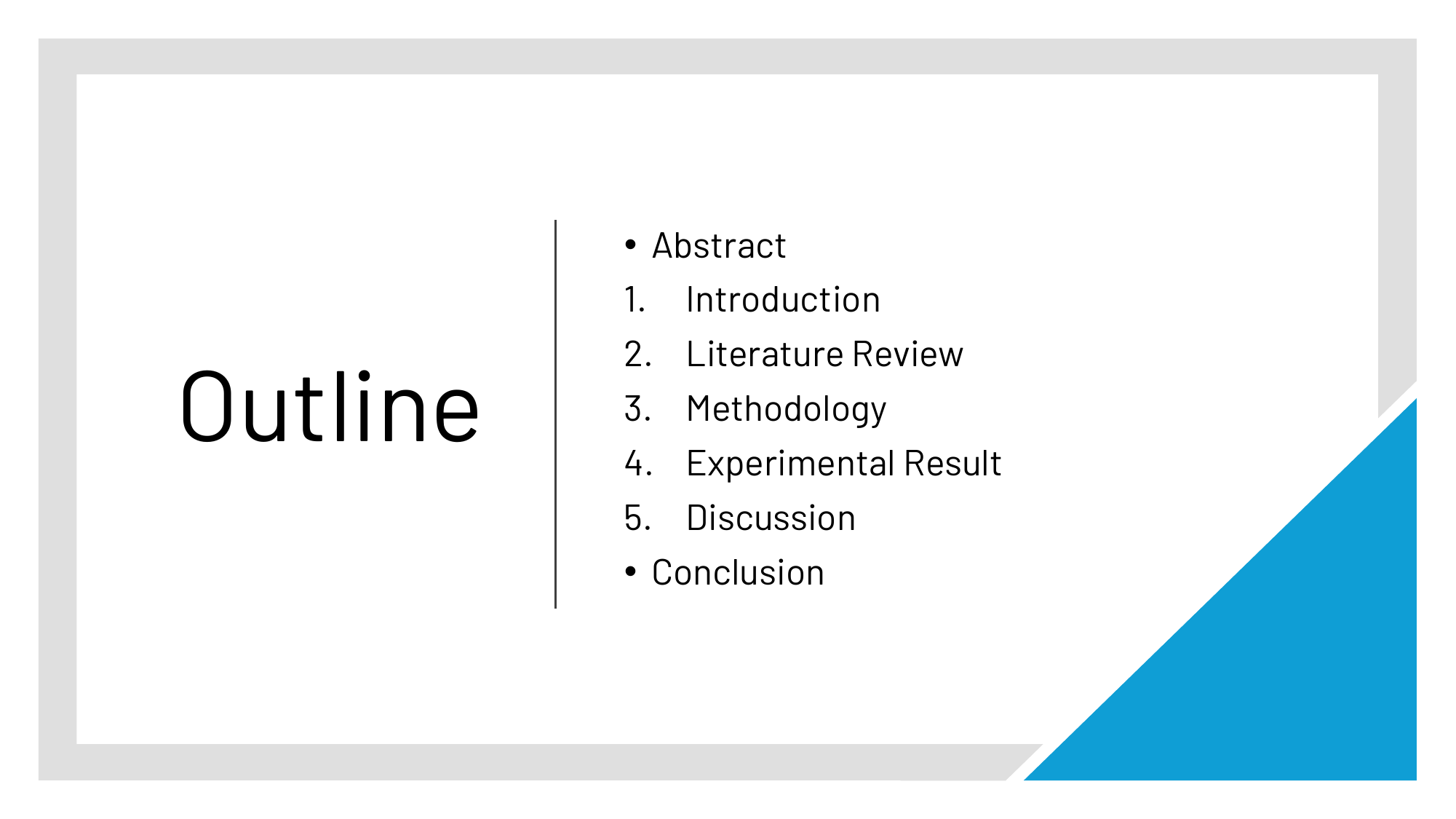

# Outline
Abstract
Introduction
Literature Review
Methodology
Experimental Result
Discussion
Conclusion